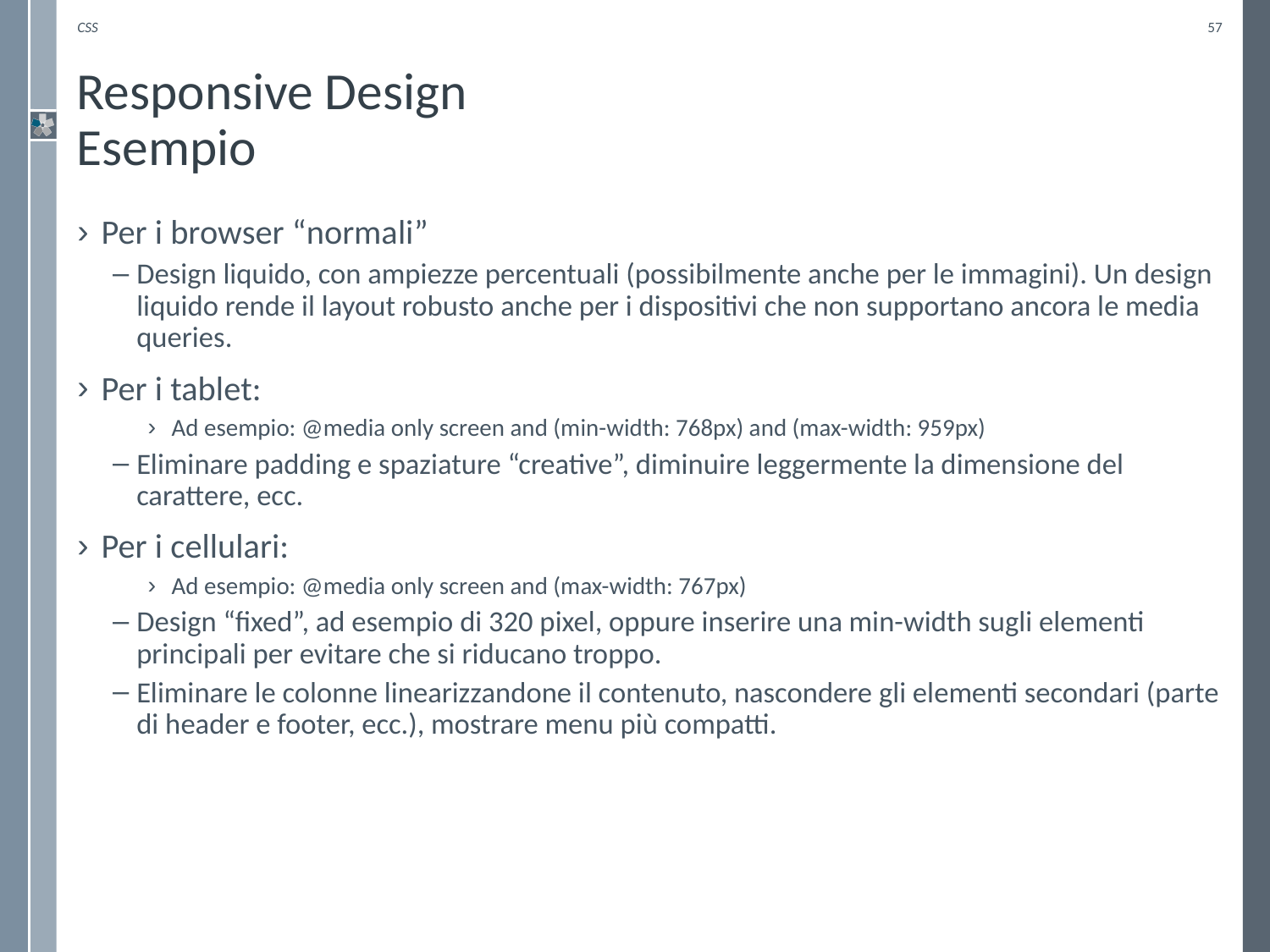

CSS
57
# Responsive Design Esempio
Per i browser “normali”
Design liquido, con ampiezze percentuali (possibilmente anche per le immagini). Un design liquido rende il layout robusto anche per i dispositivi che non supportano ancora le media queries.
Per i tablet:
Ad esempio: @media only screen and (min-width: 768px) and (max-width: 959px)
Eliminare padding e spaziature “creative”, diminuire leggermente la dimensione del carattere, ecc.
Per i cellulari:
Ad esempio: @media only screen and (max-width: 767px)
Design “fixed”, ad esempio di 320 pixel, oppure inserire una min-width sugli elementi principali per evitare che si riducano troppo.
Eliminare le colonne linearizzandone il contenuto, nascondere gli elementi secondari (parte di header e footer, ecc.), mostrare menu più compatti.